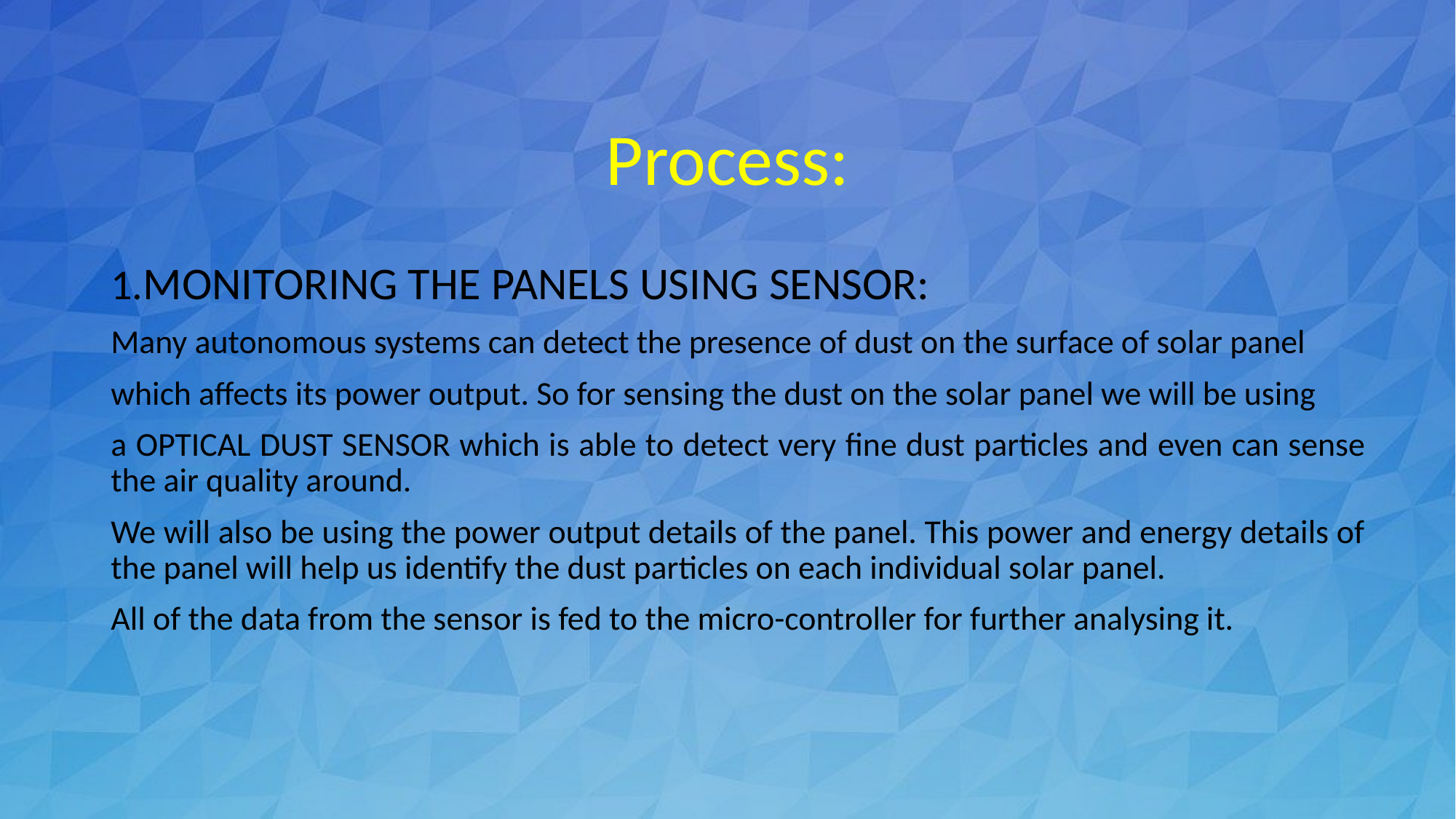

# Process:
1.MONITORING THE PANELS USING SENSOR:
Many autonomous systems can detect the presence of dust on the surface of solar panel
which affects its power output. So for sensing the dust on the solar panel we will be using
a OPTICAL DUST SENSOR which is able to detect very fine dust particles and even can sense the air quality around.
We will also be using the power output details of the panel. This power and energy details of the panel will help us identify the dust particles on each individual solar panel.
All of the data from the sensor is fed to the micro-controller for further analysing it.